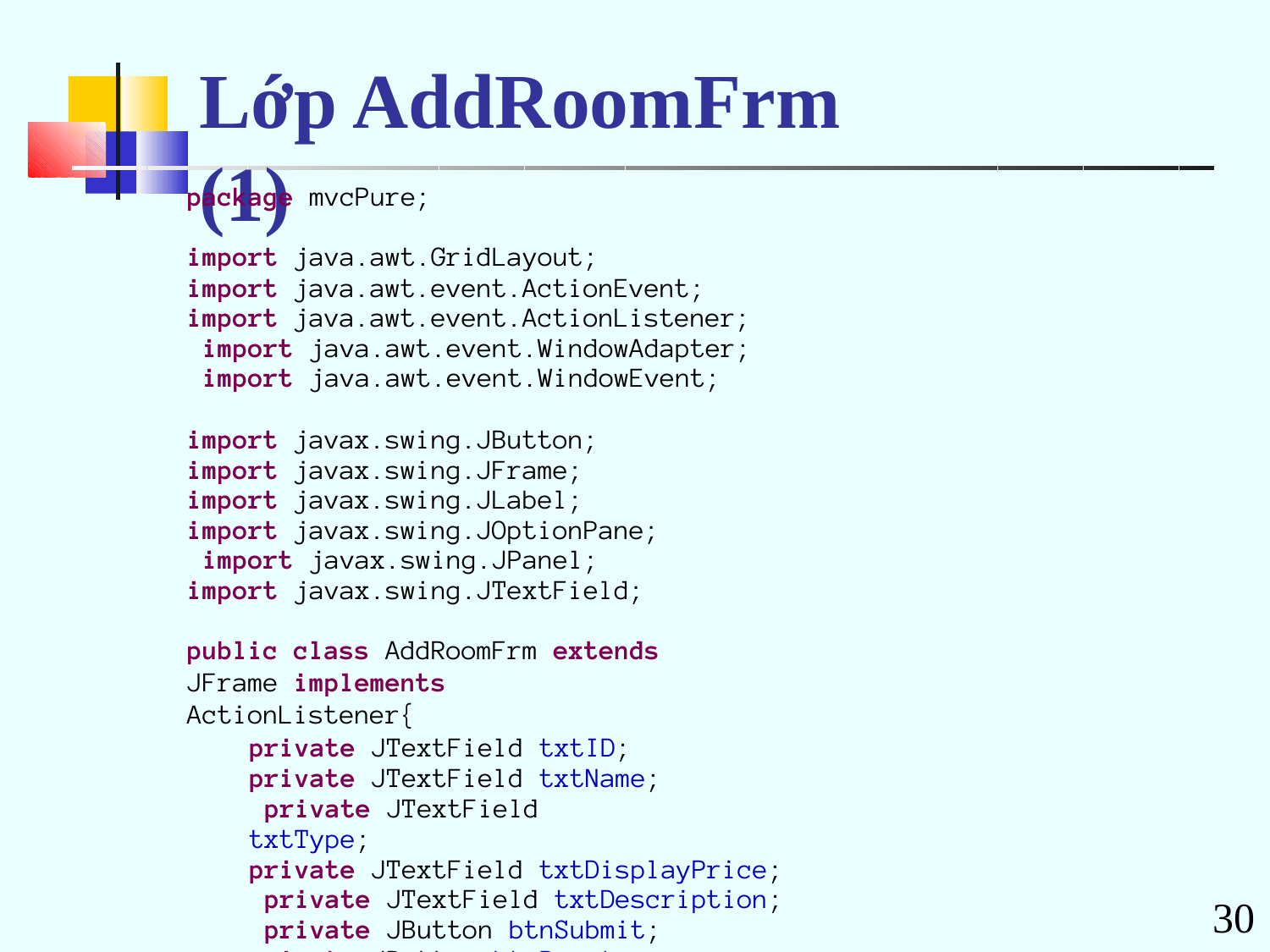

# Lớp AddRoomFrm	(1)

package mvcPure;

import java.awt.GridLayout;
import java.awt.event.ActionEvent;  import java.awt.event.ActionListener;  import java.awt.event.WindowAdapter;  import java.awt.event.WindowEvent;

import javax.swing.JButton;  import javax.swing.JFrame;  import javax.swing.JLabel;  import javax.swing.JOptionPane;  import javax.swing.JPanel;  import javax.swing.JTextField;

public class AddRoomFrm extends JFrame implements ActionListener{
private JTextField txtID;  private JTextField txtName;  private JTextField txtType;
private JTextField txtDisplayPrice;  private JTextField txtDescription;  private JButton btnSubmit;
private JButton btnReset;
30